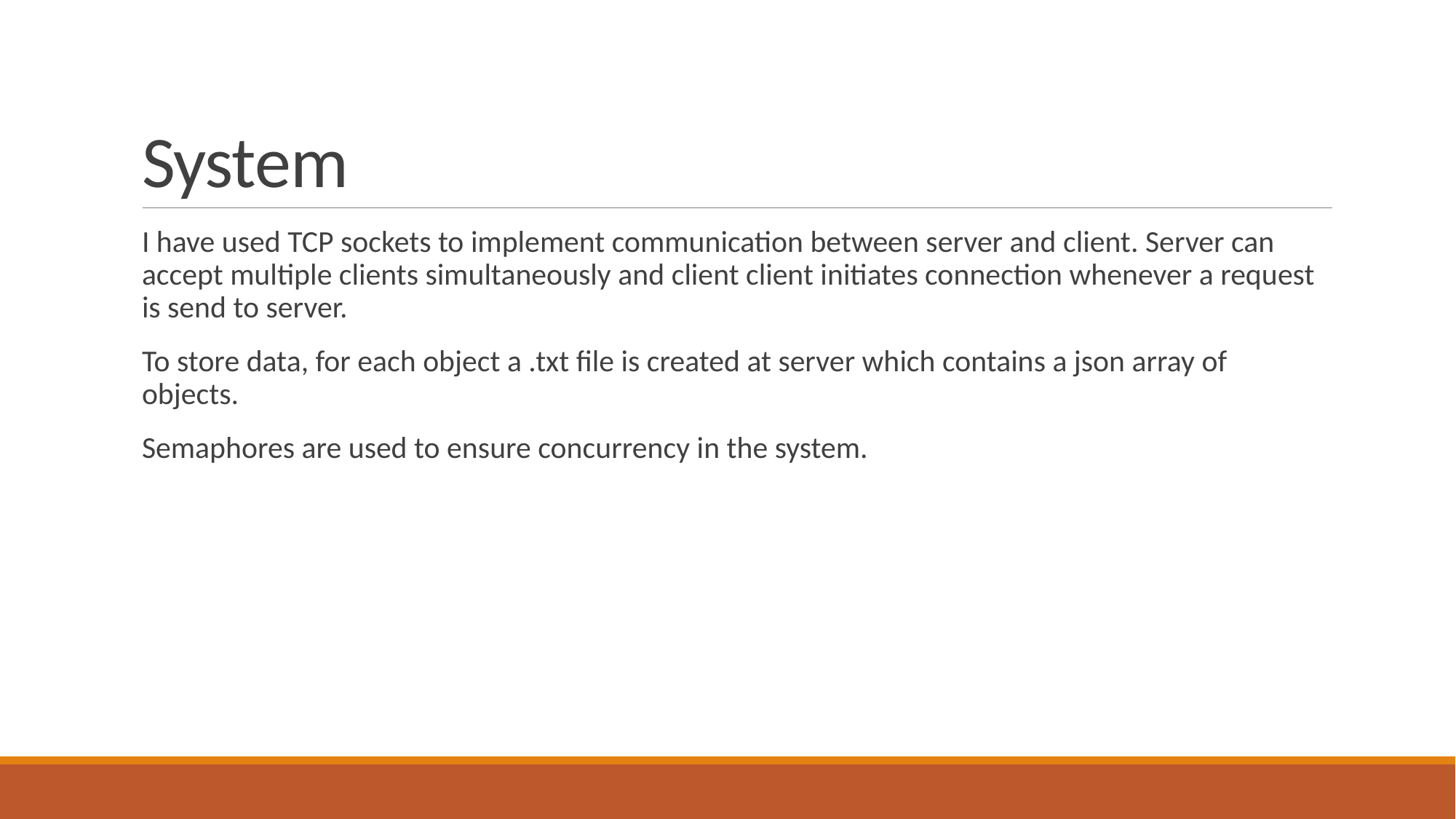

# System
I have used TCP sockets to implement communication between server and client. Server can accept multiple clients simultaneously and client client initiates connection whenever a request is send to server.
To store data, for each object a .txt file is created at server which contains a json array of objects.
Semaphores are used to ensure concurrency in the system.